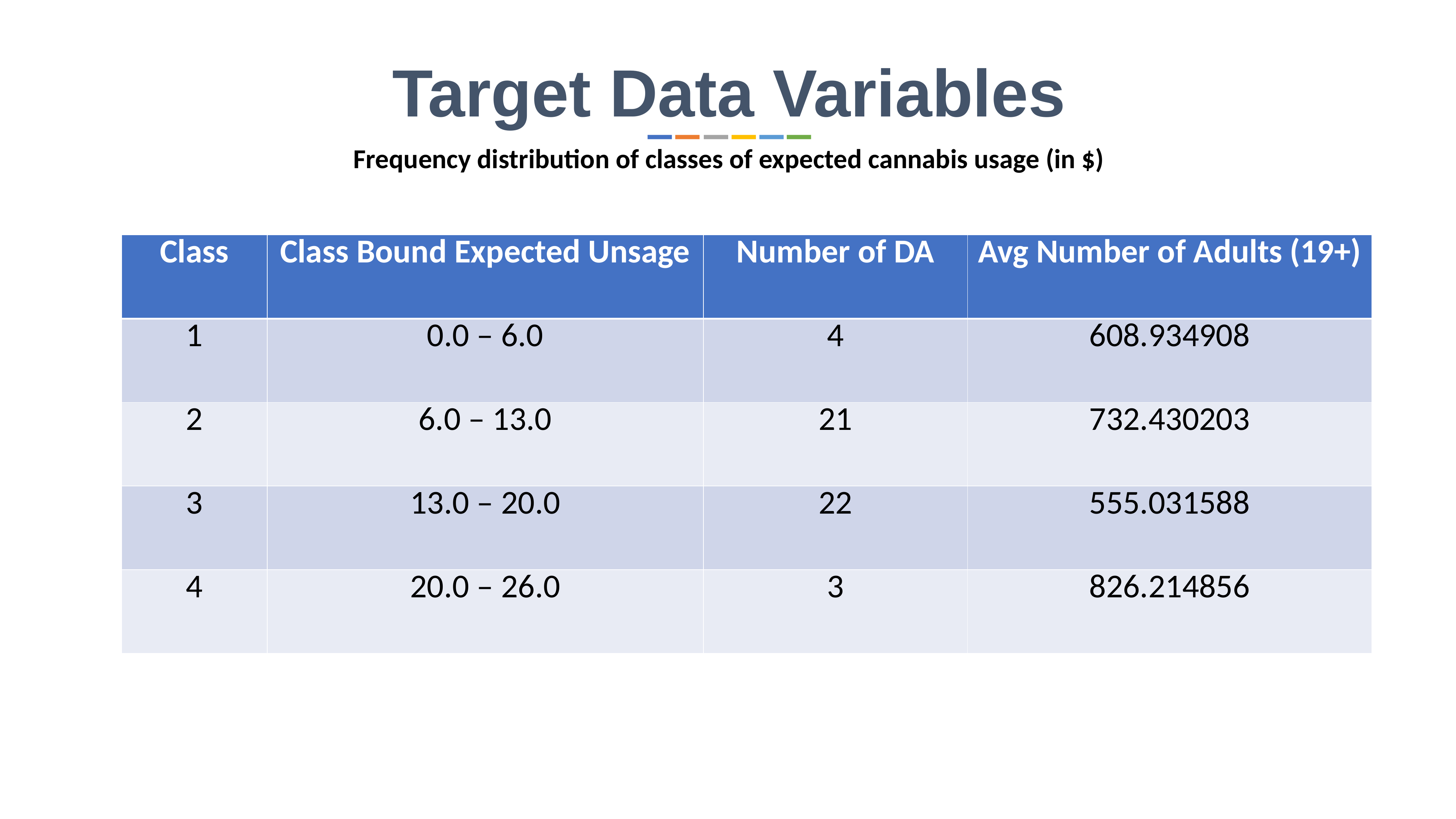

Target Data Variables

Frequency distribution of classes of expected cannabis usage (in $)
| Class | Class Bound Expected Unsage | Number of DA | Avg Number of Adults (19+) |
| --- | --- | --- | --- |
| 1 | 0.0 – 6.0 | 4 | 608.934908 |
| 2 | 6.0 – 13.0 | 21 | 732.430203 |
| 3 | 13.0 – 20.0 | 22 | 555.031588 |
| 4 | 20.0 – 26.0 | 3 | 826.214856 |